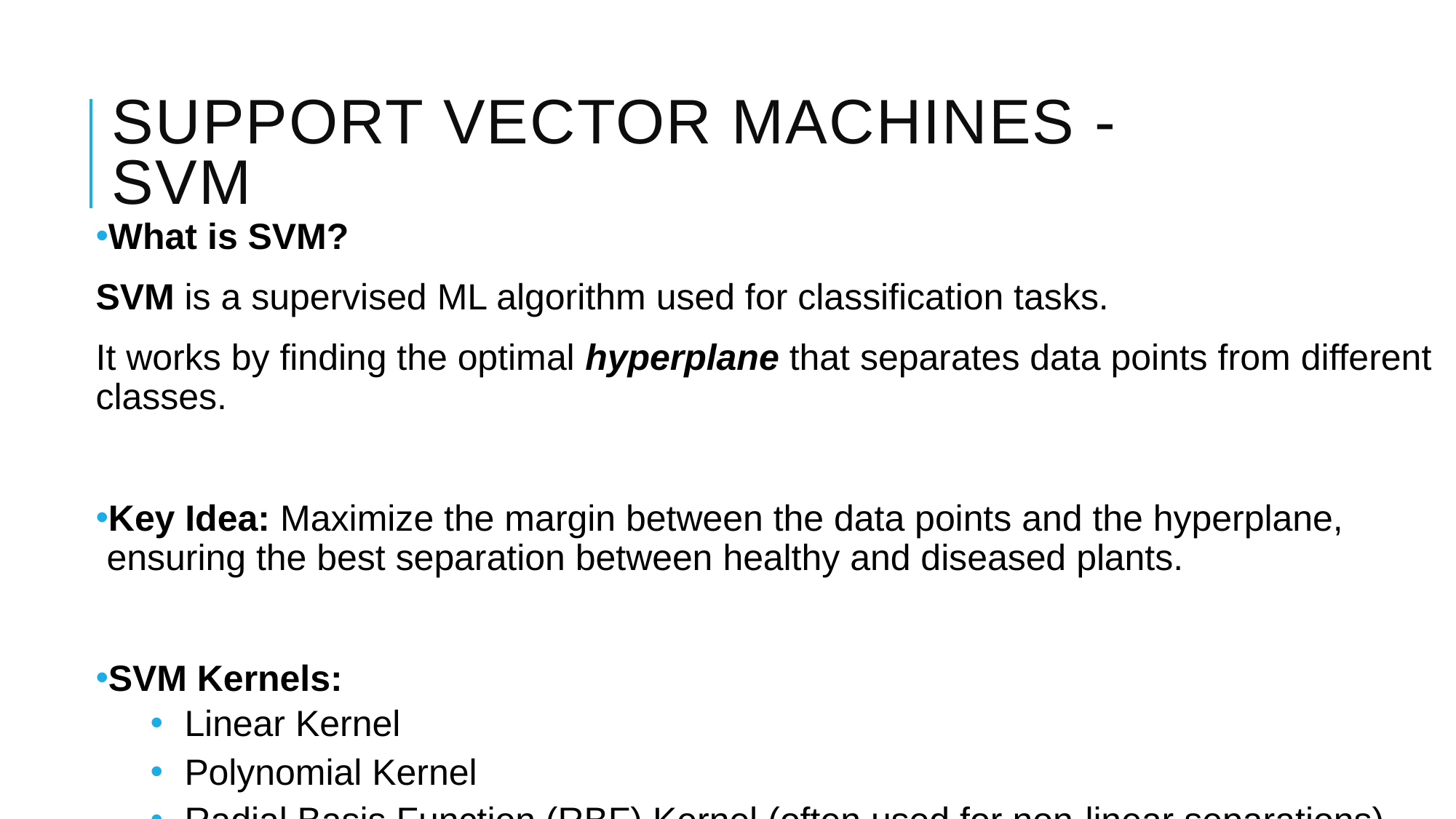

# SUPPORT VECTOR MACHINES - SVM
What is SVM?
SVM is a supervised ML algorithm used for classification tasks.
It works by finding the optimal hyperplane that separates data points from different classes.

Key Idea: Maximize the margin between the data points and the hyperplane, ensuring the best separation between healthy and diseased plants.

SVM Kernels:
Linear Kernel
Polynomial Kernel
Radial Basis Function (RBF) Kernel (often used for non-linear separations)